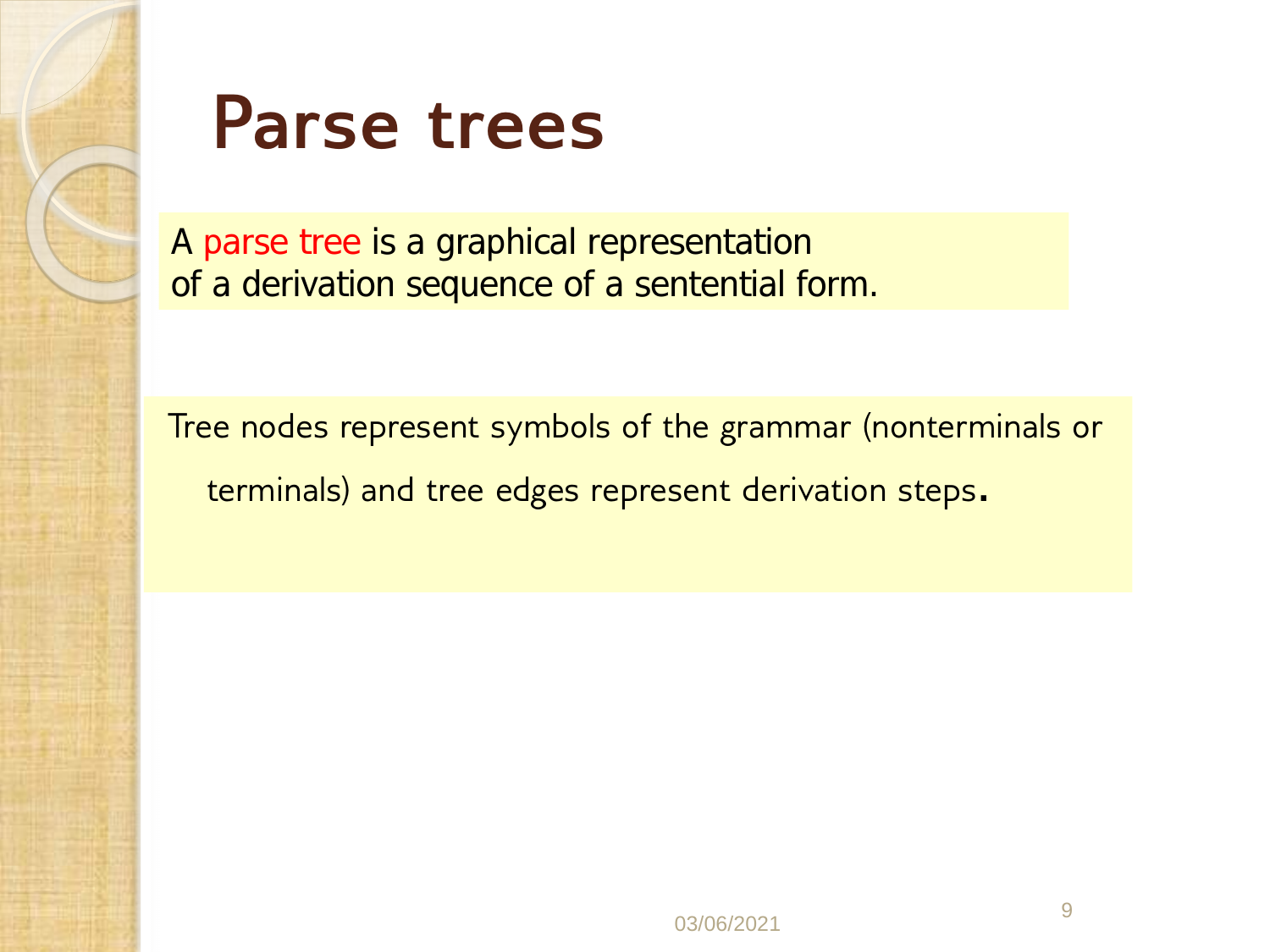

# Parse trees
A parse tree is a graphical representation
of a derivation sequence of a sentential form.
Tree nodes represent symbols of the grammar (nonterminals or terminals) and tree edges represent derivation steps.
9
03/06/2021